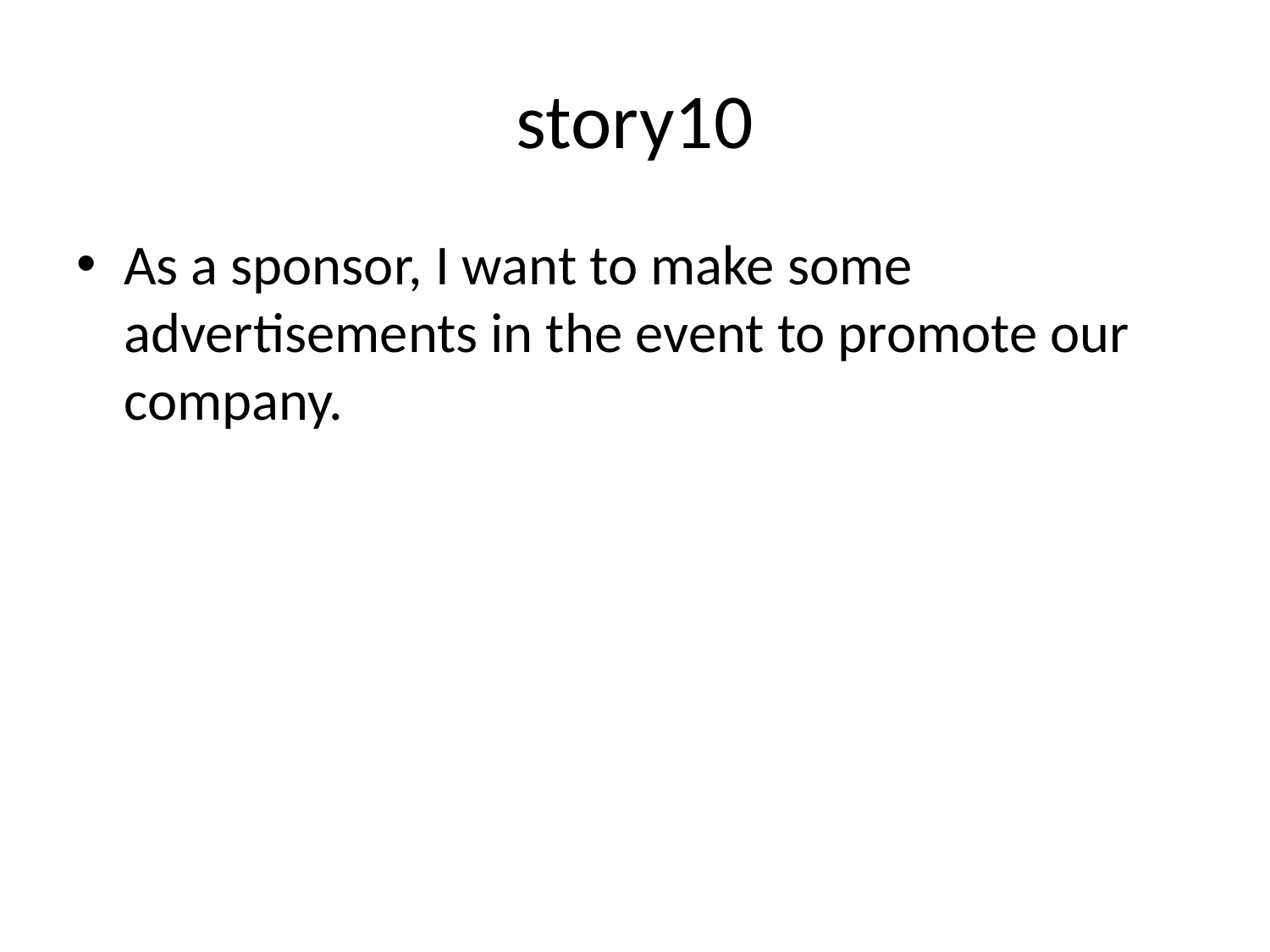

# story10
As a sponsor, I want to make some advertisements in the event to promote our company.